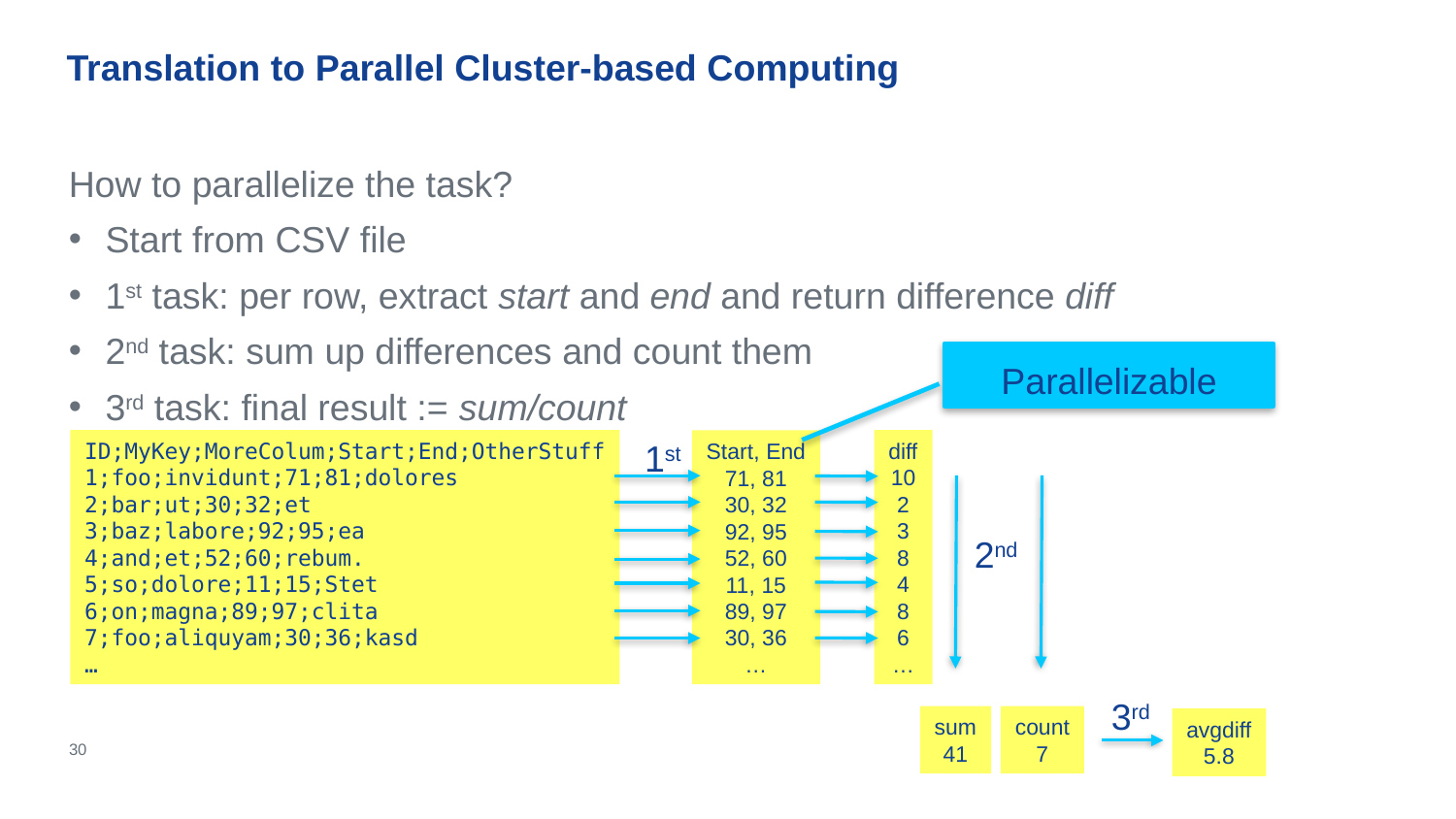

# Translation to Parallel Cluster-based Computing

How to parallelize the task?
Start from CSV file
1st task: per row, extract start and end and return difference diff
2nd task: sum up differences and count them
3rd task: final result := sum/count
Parallelizable
1st
diff
10
2
3
8
4
8
6
…
ID;MyKey;MoreColum;Start;End;OtherStuff
1;foo;invidunt;71;81;dolores
2;bar;ut;30;32;et
3;baz;labore;92;95;ea
4;and;et;52;60;rebum.
5;so;dolore;11;15;Stet
6;on;magna;89;97;clita
7;foo;aliquyam;30;36;kasd
…
Start, End
71, 81
30, 32
92, 95
52, 60
11, 15
89, 97
30, 36
…
2nd
3rd
sum
41
count
7
avgdiff
5.8